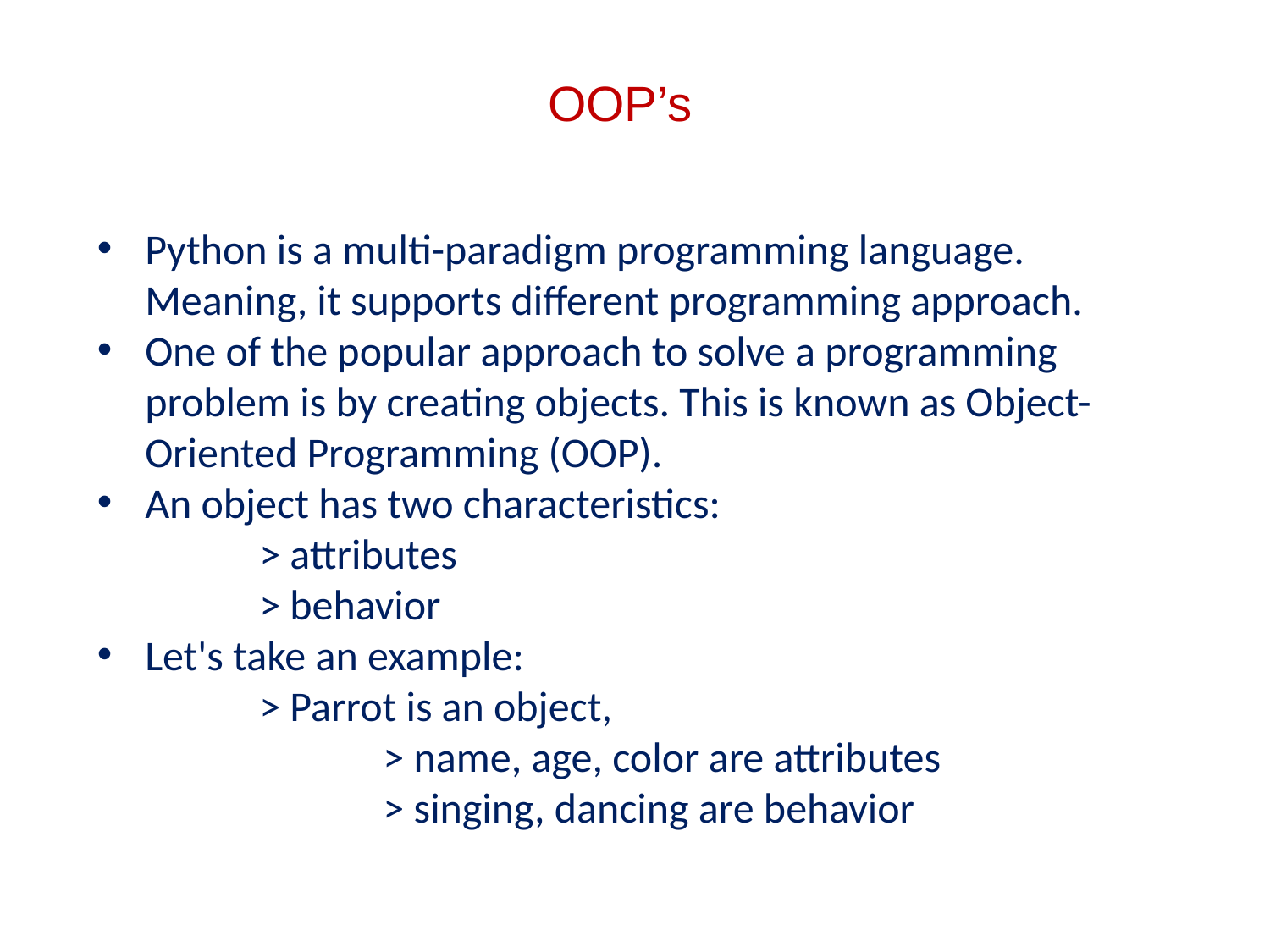

OOP’s
Python is a multi-paradigm programming language. Meaning, it supports different programming approach.
One of the popular approach to solve a programming problem is by creating objects. This is known as Object-Oriented Programming (OOP).
An object has two characteristics:
                 > attributes
                 > behavior
Let's take an example:
                 > Parrot is an object,
                              > name, age, color are attributes
                              > singing, dancing are behavior